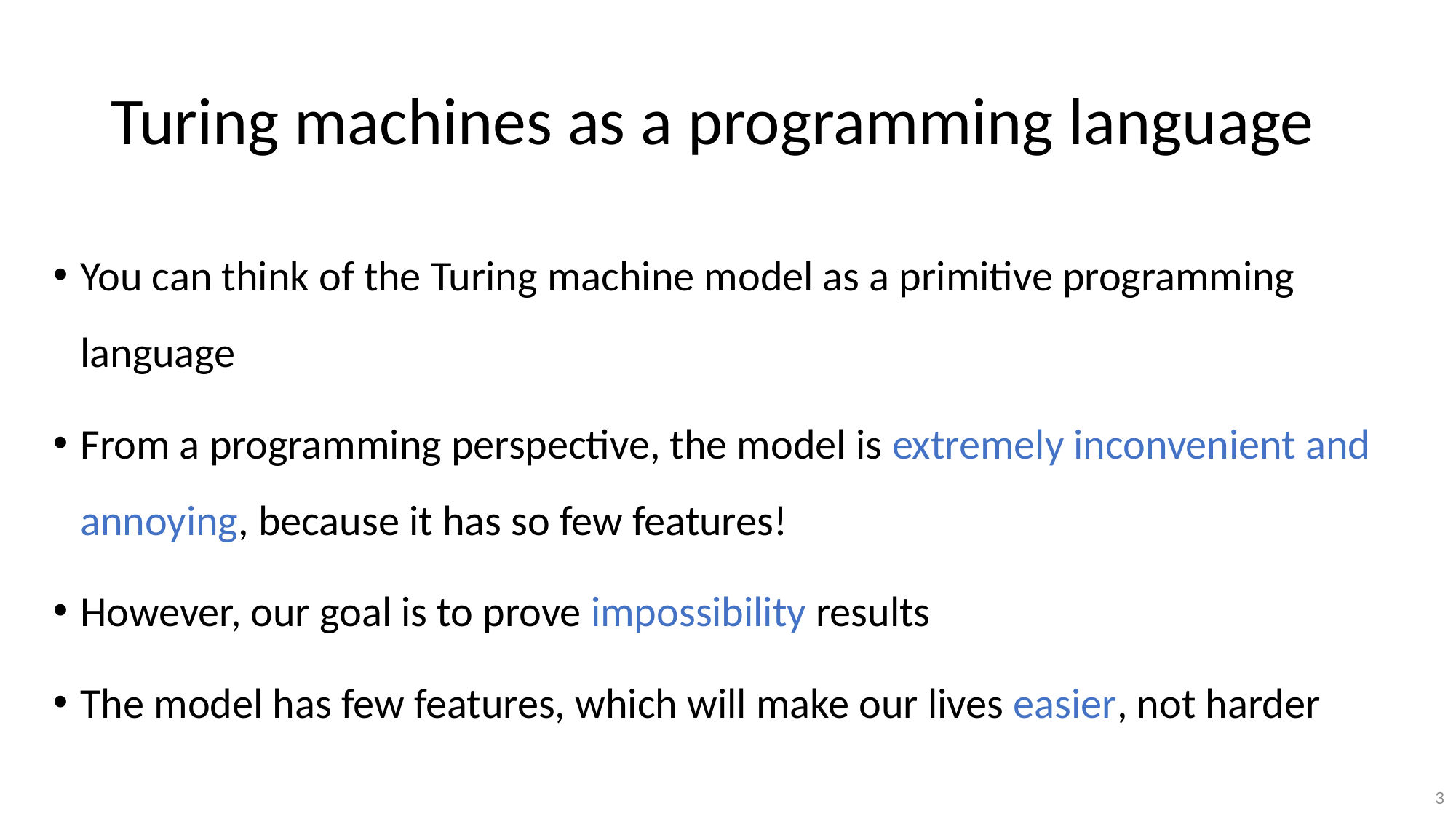

# Turing machines as a programming language
You can think of the Turing machine model as a primitive programming language
From a programming perspective, the model is extremely inconvenient and annoying, because it has so few features!
However, our goal is to prove impossibility results
The model has few features, which will make our lives easier, not harder
3